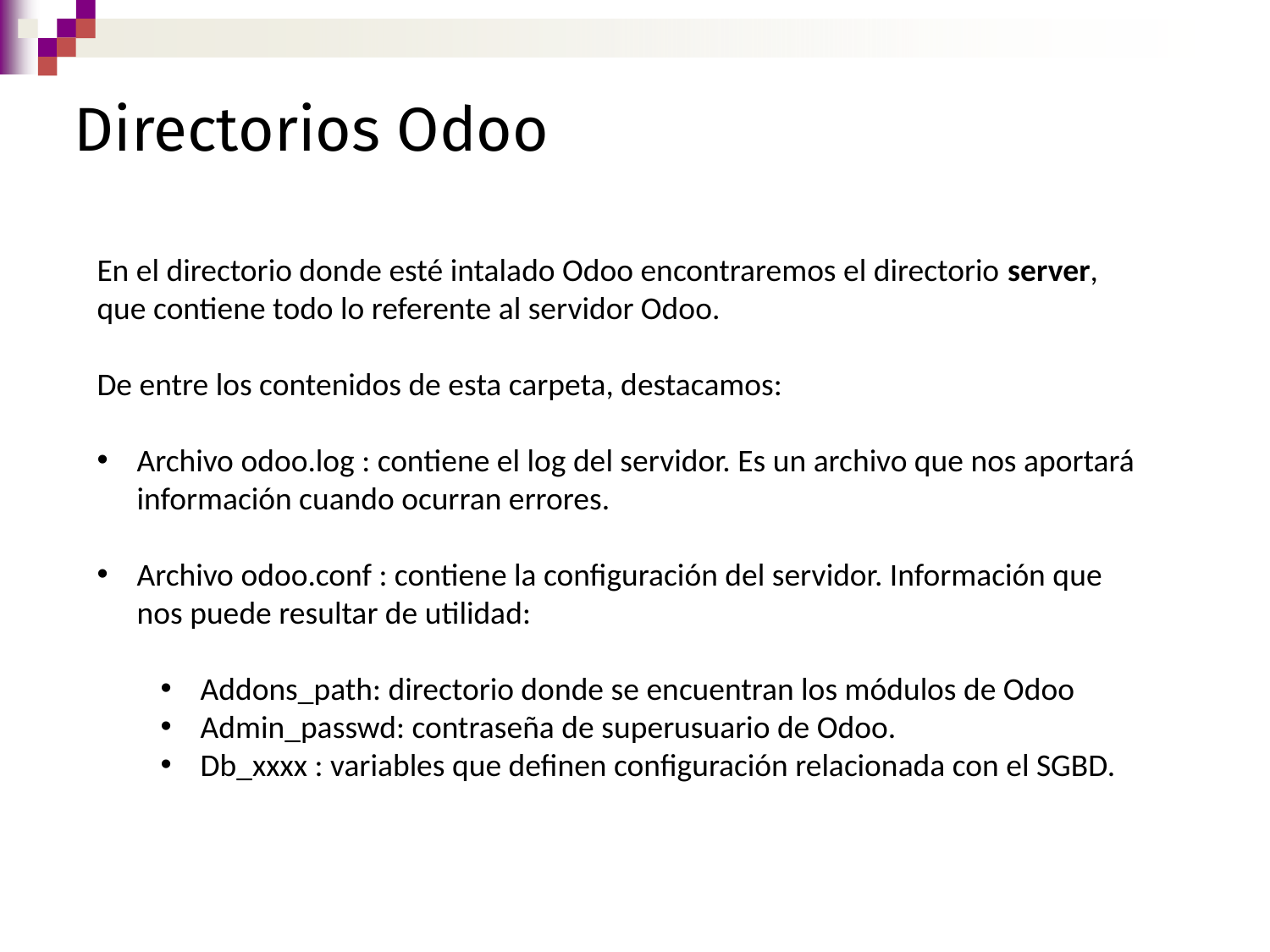

# Directorios Odoo
En el directorio donde esté intalado Odoo encontraremos el directorio server, que contiene todo lo referente al servidor Odoo.

De entre los contenidos de esta carpeta, destacamos:

Archivo odoo.log : contiene el log del servidor. Es un archivo que nos aportará información cuando ocurran errores.

Archivo odoo.conf : contiene la configuración del servidor. Información que nos puede resultar de utilidad:

Addons_path: directorio donde se encuentran los módulos de Odoo
Admin_passwd: contraseña de superusuario de Odoo.
Db_xxxx : variables que definen configuración relacionada con el SGBD.